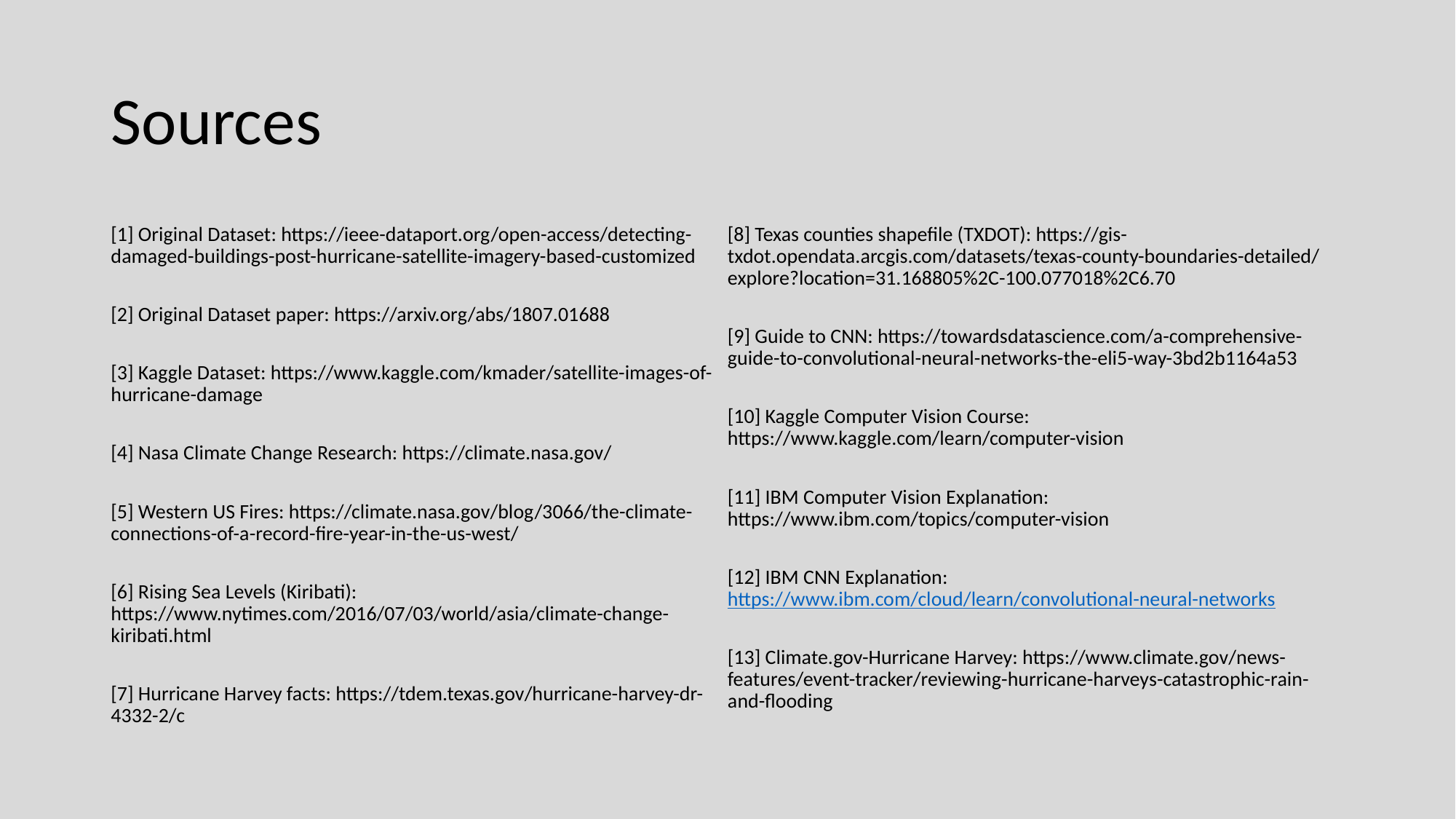

# Sources
[1] Original Dataset: https://ieee-dataport.org/open-access/detecting-damaged-buildings-post-hurricane-satellite-imagery-based-customized

[2] Original Dataset paper: https://arxiv.org/abs/1807.01688

[3] Kaggle Dataset: https://www.kaggle.com/kmader/satellite-images-of-hurricane-damage

[4] Nasa Climate Change Research: https://climate.nasa.gov/

[5] Western US Fires: https://climate.nasa.gov/blog/3066/the-climate-connections-of-a-record-fire-year-in-the-us-west/

[6] Rising Sea Levels (Kiribati): https://www.nytimes.com/2016/07/03/world/asia/climate-change-kiribati.html

[7] Hurricane Harvey facts: https://tdem.texas.gov/hurricane-harvey-dr-4332-2/c
[8] Texas counties shapefile (TXDOT): https://gis-txdot.opendata.arcgis.com/datasets/texas-county-boundaries-detailed/explore?location=31.168805%2C-100.077018%2C6.70

[9] Guide to CNN: https://towardsdatascience.com/a-comprehensive-guide-to-convolutional-neural-networks-the-eli5-way-3bd2b1164a53

[10] Kaggle Computer Vision Course: https://www.kaggle.com/learn/computer-vision

[11] IBM Computer Vision Explanation: https://www.ibm.com/topics/computer-vision

[12] IBM CNN Explanation: https://www.ibm.com/cloud/learn/convolutional-neural-networks

[13] Climate.gov-Hurricane Harvey: https://www.climate.gov/news-features/event-tracker/reviewing-hurricane-harveys-catastrophic-rain-and-flooding